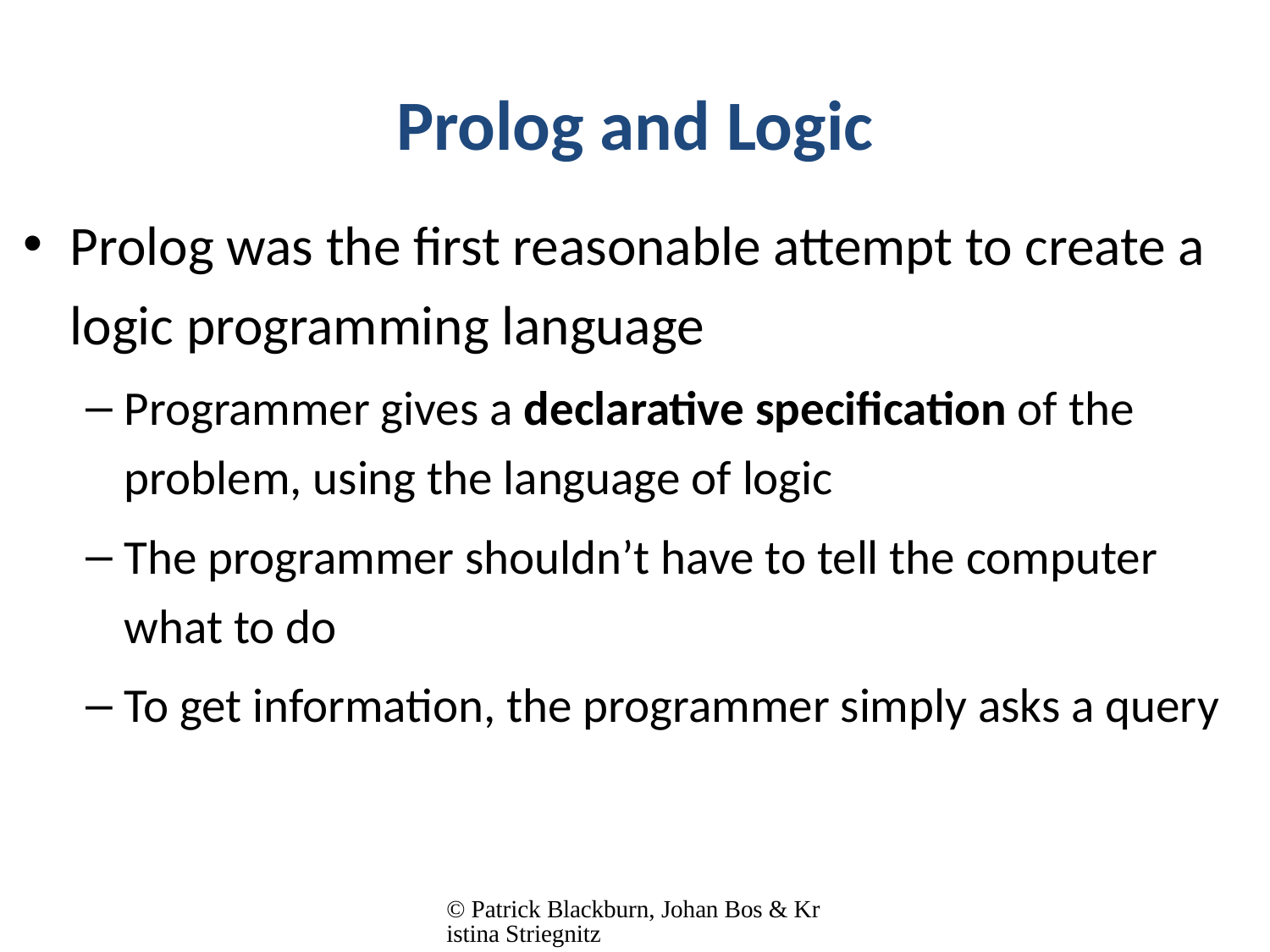

Prolog and Logic
Prolog was the first reasonable attempt to create a logic programming language
Programmer gives a declarative specification of the problem, using the language of logic
The programmer shouldn’t have to tell the computer what to do
To get information, the programmer simply asks a query

© Patrick Blackburn, Johan Bos & Kristina Striegnitz